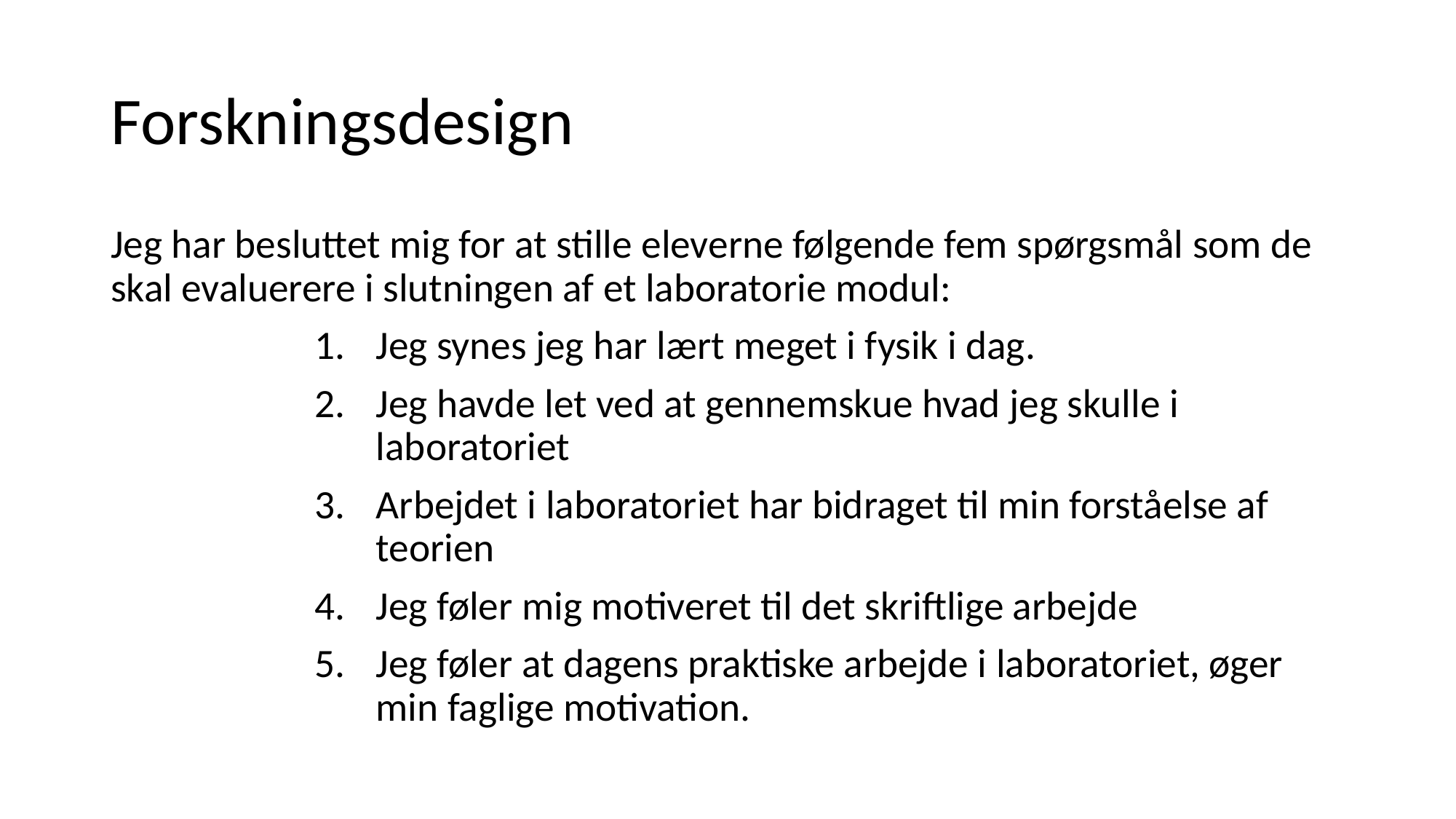

# Forskningsdesign
Jeg har besluttet mig for at stille eleverne følgende fem spørgsmål som de skal evaluerere i slutningen af et laboratorie modul:
Jeg synes jeg har lært meget i fysik i dag.
Jeg havde let ved at gennemskue hvad jeg skulle i laboratoriet
Arbejdet i laboratoriet har bidraget til min forståelse af teorien
Jeg føler mig motiveret til det skriftlige arbejde
Jeg føler at dagens praktiske arbejde i laboratoriet, øger min faglige motivation.